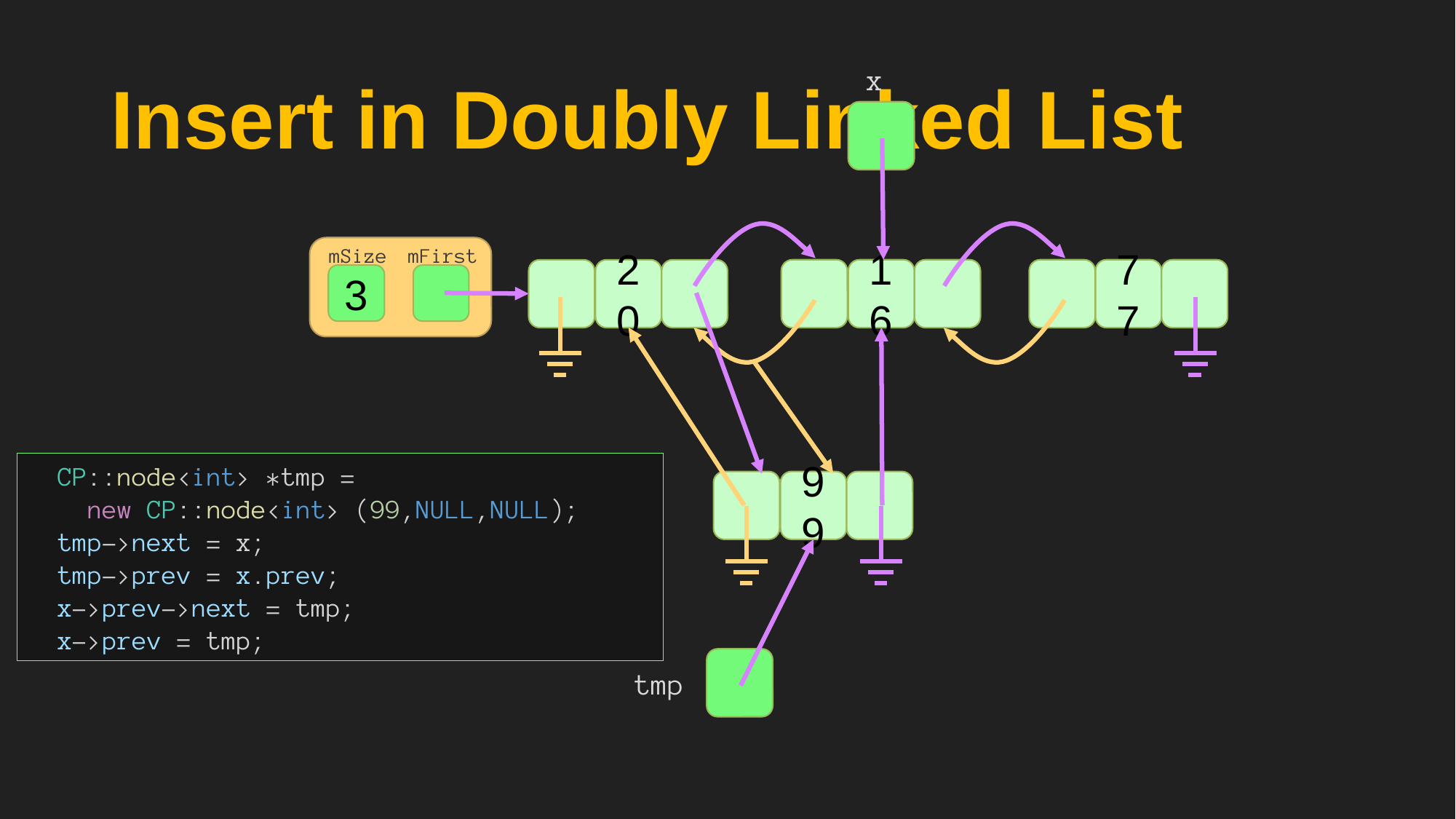

# Insert in Doubly Linked List
x

mFirst
mSize

16

77

20

3

  CP::node<int> *tmp = 
    new CP::node<int> (99,NULL,NULL);
  tmp->next = x;
  tmp->prev = x.prev;
  x->prev->next = tmp;
  x->prev = tmp;

99

tmp